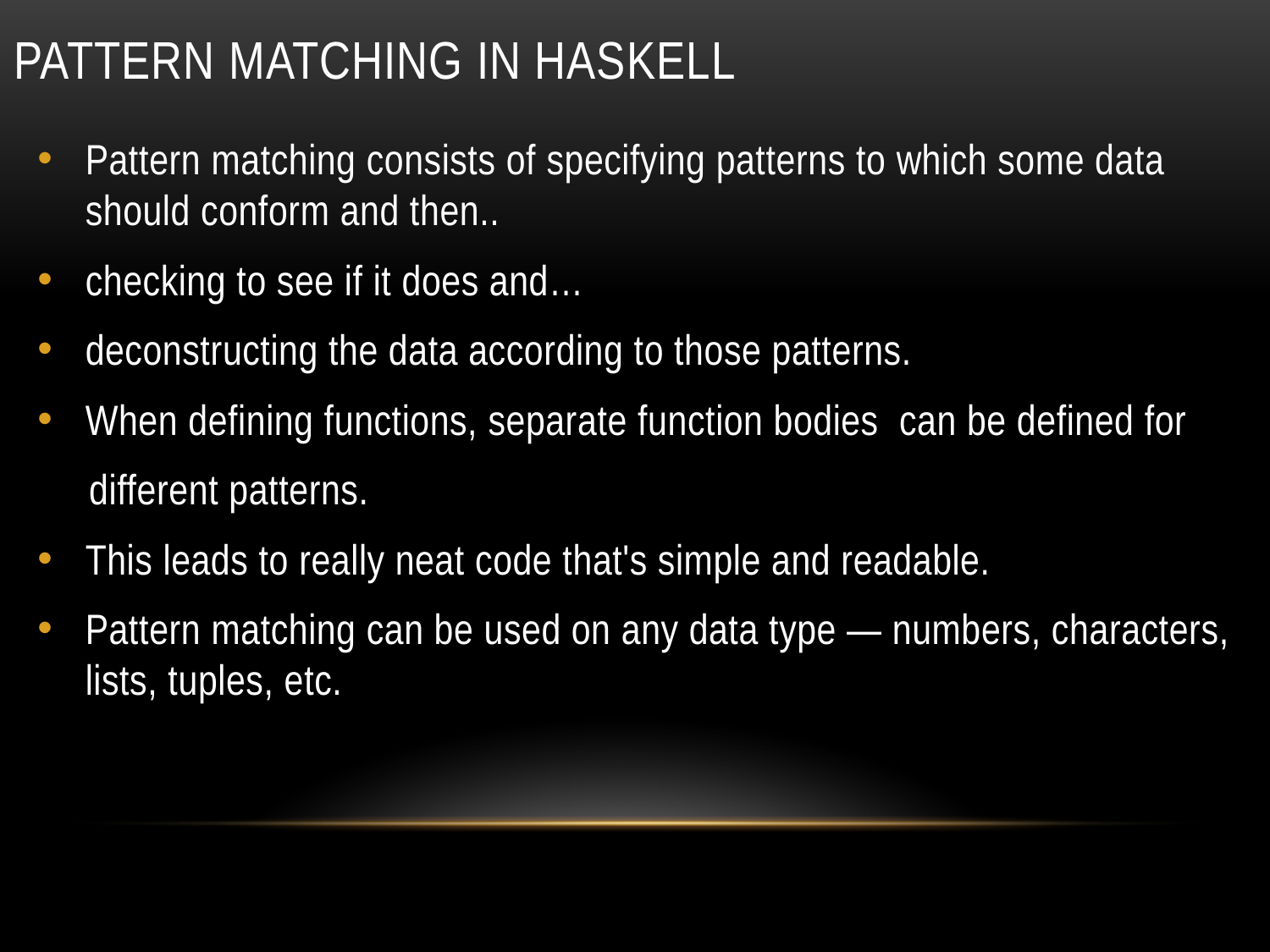

# Pattern matching in haskell
Pattern matching consists of specifying patterns to which some data should conform and then..
checking to see if it does and…
deconstructing the data according to those patterns.
When defining functions, separate function bodies  can be defined for
     different patterns.
This leads to really neat code that's simple and readable.
Pattern matching can be used on any data type — numbers, characters, lists, tuples, etc.